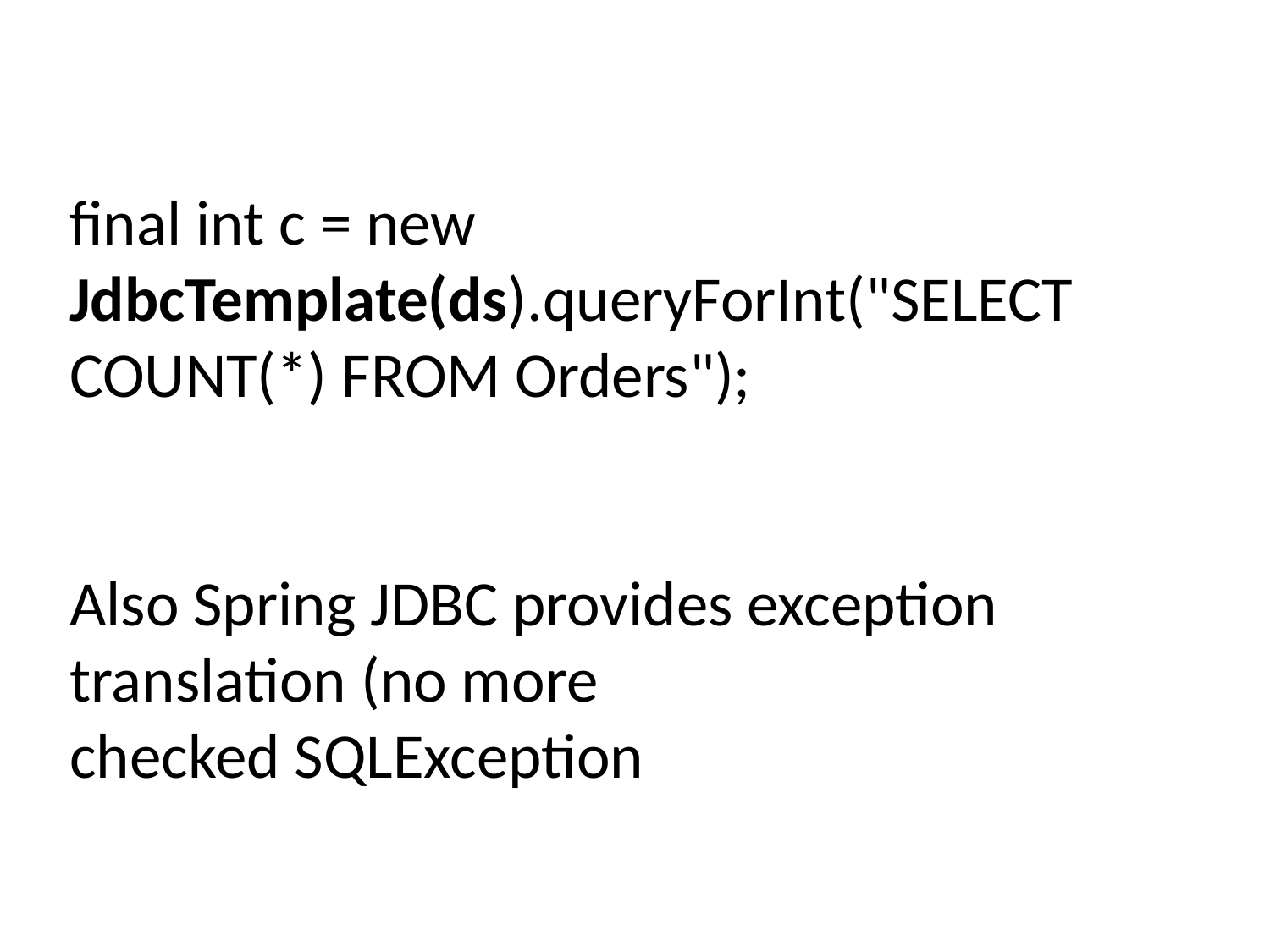

final int c = new JdbcTemplate(ds).queryForInt("SELECT COUNT(*) FROM Orders");

Also Spring JDBC provides exception translation (no more checked SQLException